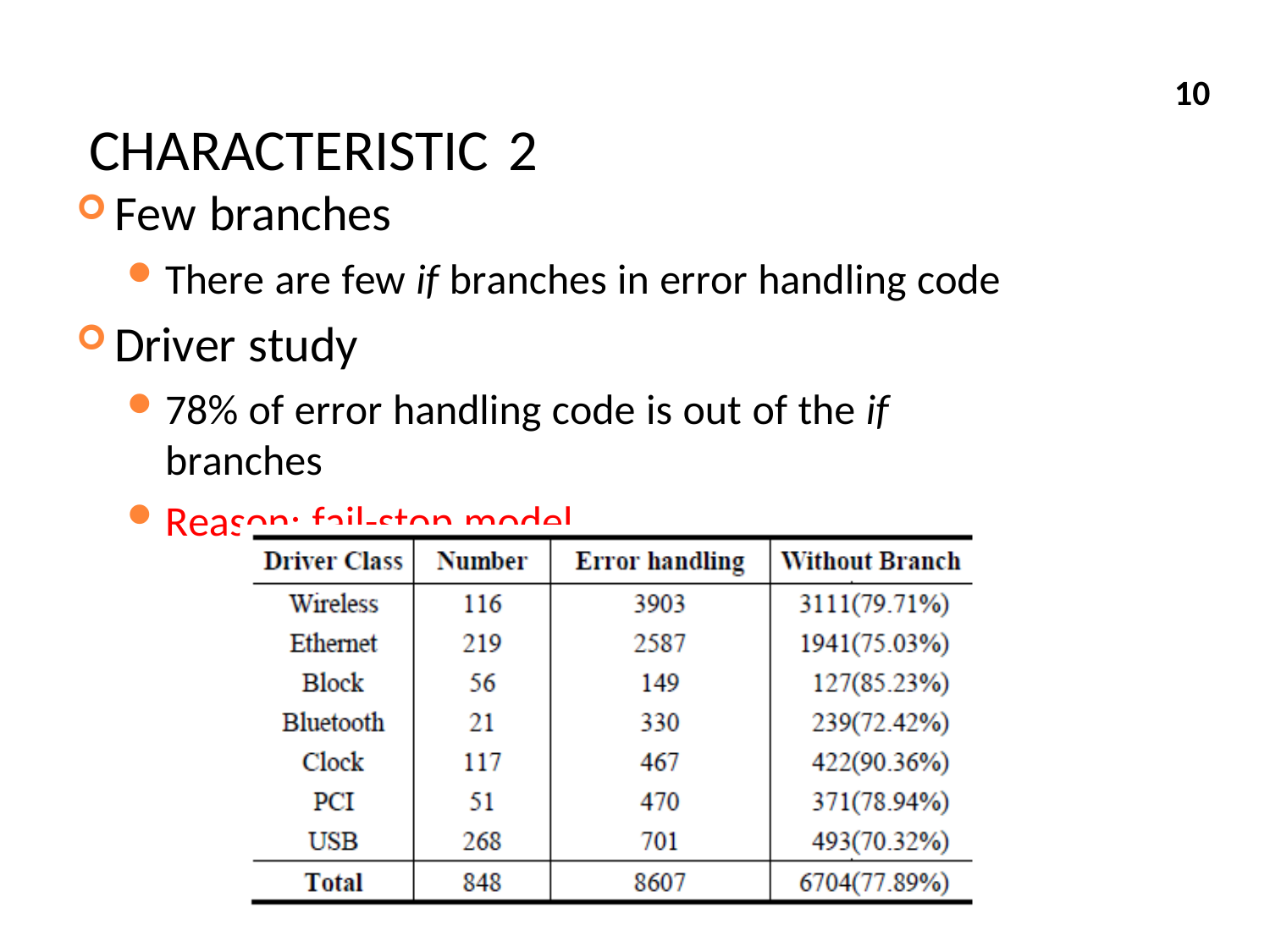

# CHARACTERISTIC 2
10
Few branches
There are few if branches in error handling code
Driver study
78% of error handling code is out of the if branches
Reason: fail-stop model